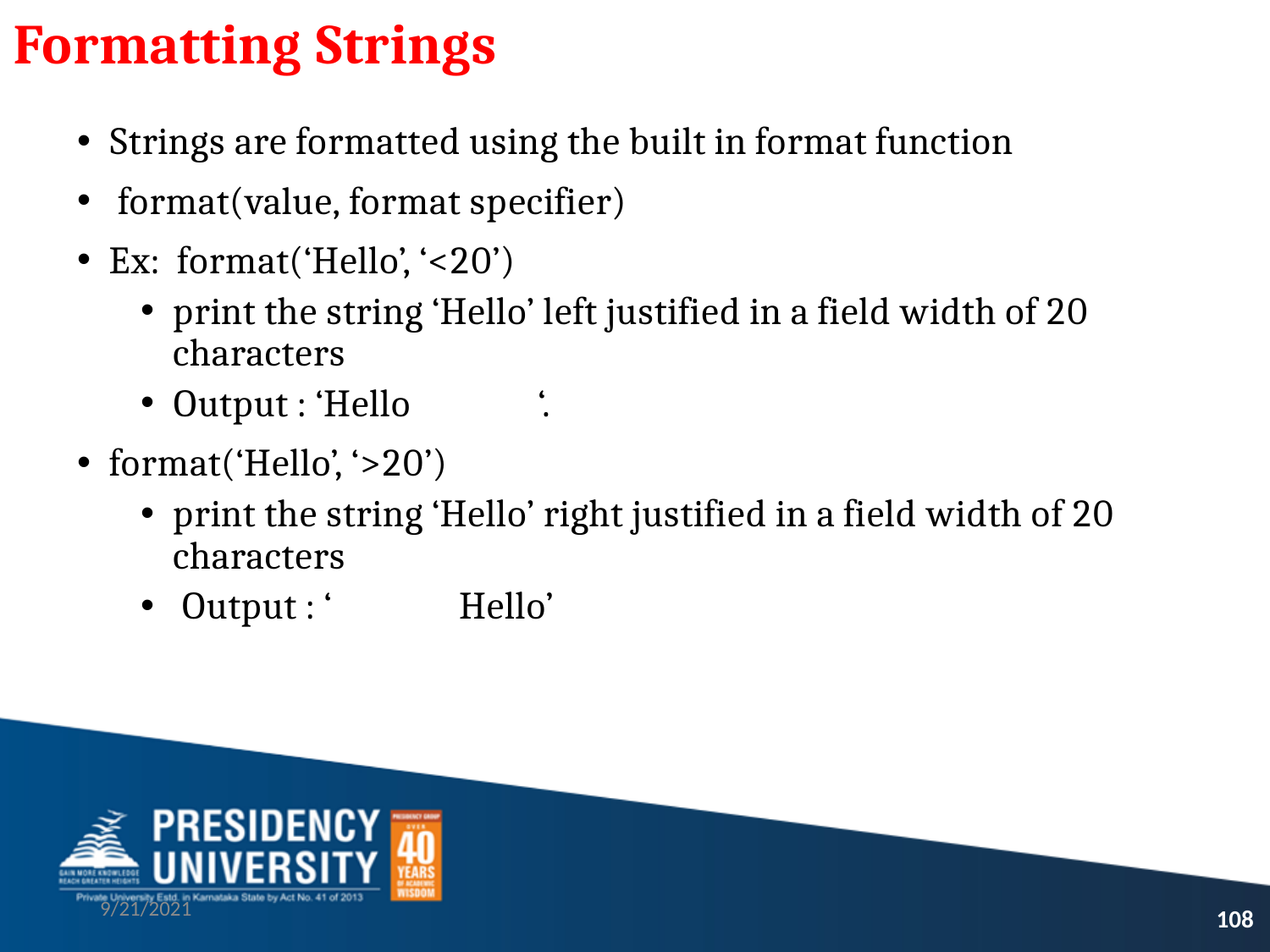

# Formatting Strings
Strings are formatted using the built in format function
 format(value, format specifier)
Ex:  format(‘Hello’, ‘<20’)
print the string ‘Hello’ left justified in a field width of 20 characters
Output : ‘Hello               ‘.
format(‘Hello’, ‘>20’)
print the string ‘Hello’ right justified in a field width of 20 characters
 Output : ‘               Hello’
9/21/2021
108